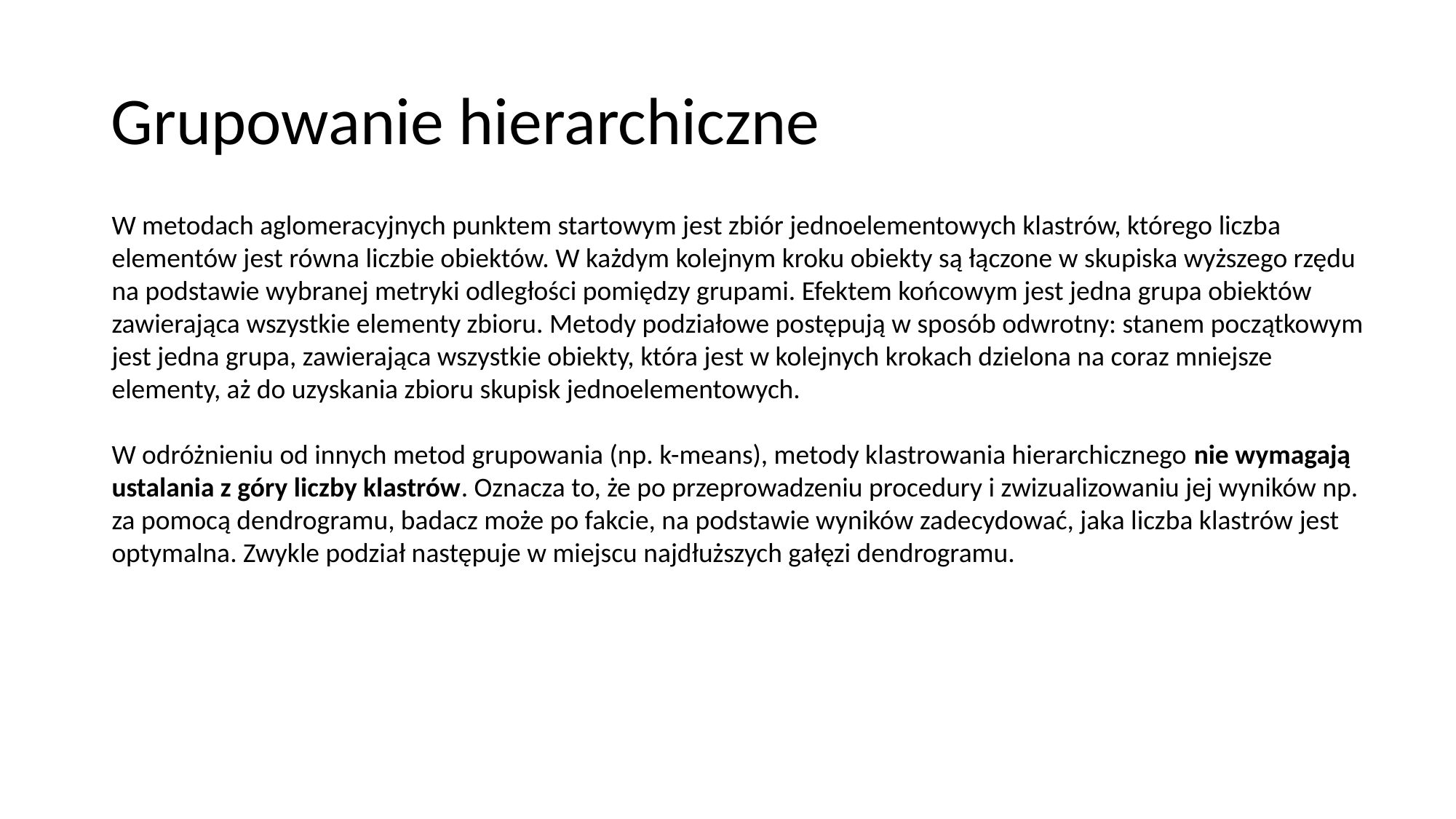

# Grupowanie hierarchiczne
W metodach aglomeracyjnych punktem startowym jest zbiór jednoelementowych klastrów, którego liczba elementów jest równa liczbie obiektów. W każdym kolejnym kroku obiekty są łączone w skupiska wyższego rzędu na podstawie wybranej metryki odległości pomiędzy grupami. Efektem końcowym jest jedna grupa obiektów zawierająca wszystkie elementy zbioru. Metody podziałowe postępują w sposób odwrotny: stanem początkowym jest jedna grupa, zawierająca wszystkie obiekty, która jest w kolejnych krokach dzielona na coraz mniejsze elementy, aż do uzyskania zbioru skupisk jednoelementowych.

W odróżnieniu od innych metod grupowania (np. k-means), metody klastrowania hierarchicznego nie wymagają ustalania z góry liczby klastrów. Oznacza to, że po przeprowadzeniu procedury i zwizualizowaniu jej wyników np. za pomocą dendrogramu, badacz może po fakcie, na podstawie wyników zadecydować, jaka liczba klastrów jest optymalna. Zwykle podział następuje w miejscu najdłuższych gałęzi dendrogramu.